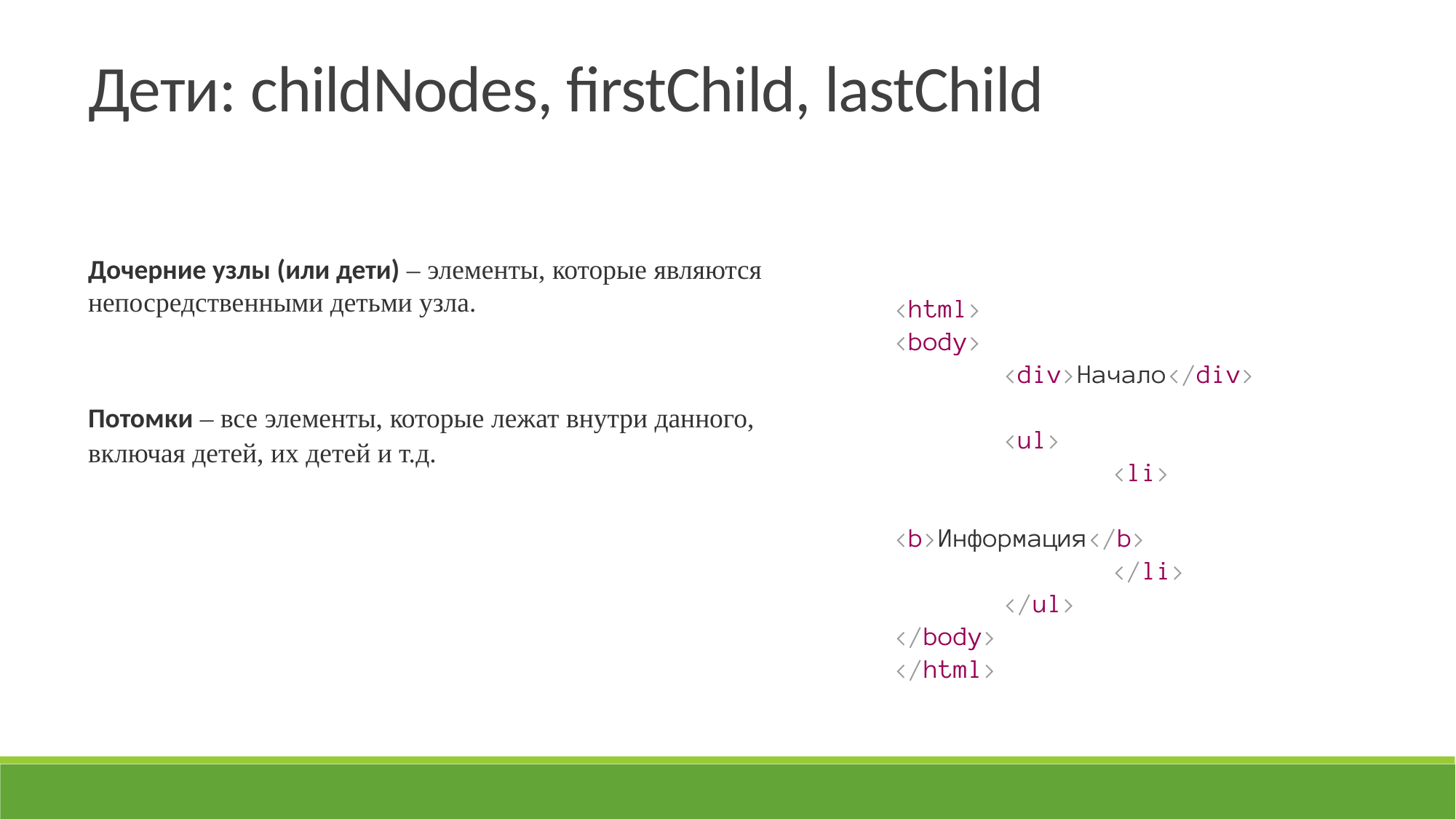

Дети: childNodes, firstChild, lastChild
Дочерние узлы (или дети) – элементы, которые являются непосредственными детьми узла.
<html>
<body>
	<div>Начало</div>

	<ul>
		<li>
			<b>Информация</b>
		</li>
	</ul>
</body>
</html>
Потомки – все элементы, которые лежат внутри данного, включая детей, их детей и т.д.